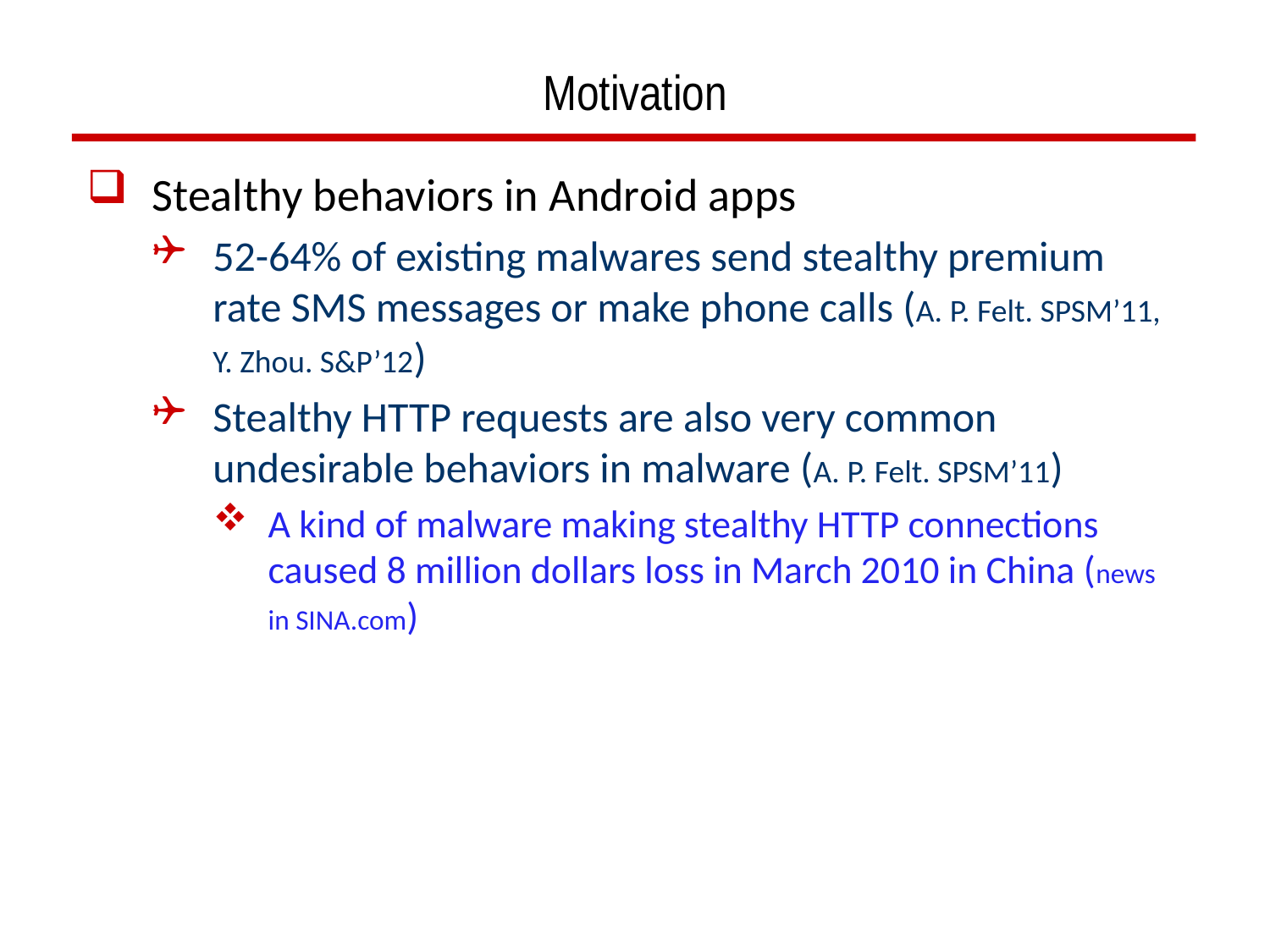

# Motivation
Stealthy behaviors in Android apps
52-64% of existing malwares send stealthy premium rate SMS messages or make phone calls (A. P. Felt. SPSM’11, Y. Zhou. S&P’12)
Stealthy HTTP requests are also very common undesirable behaviors in malware (A. P. Felt. SPSM’11)
A kind of malware making stealthy HTTP connections caused 8 million dollars loss in March 2010 in China (news in SINA.com)